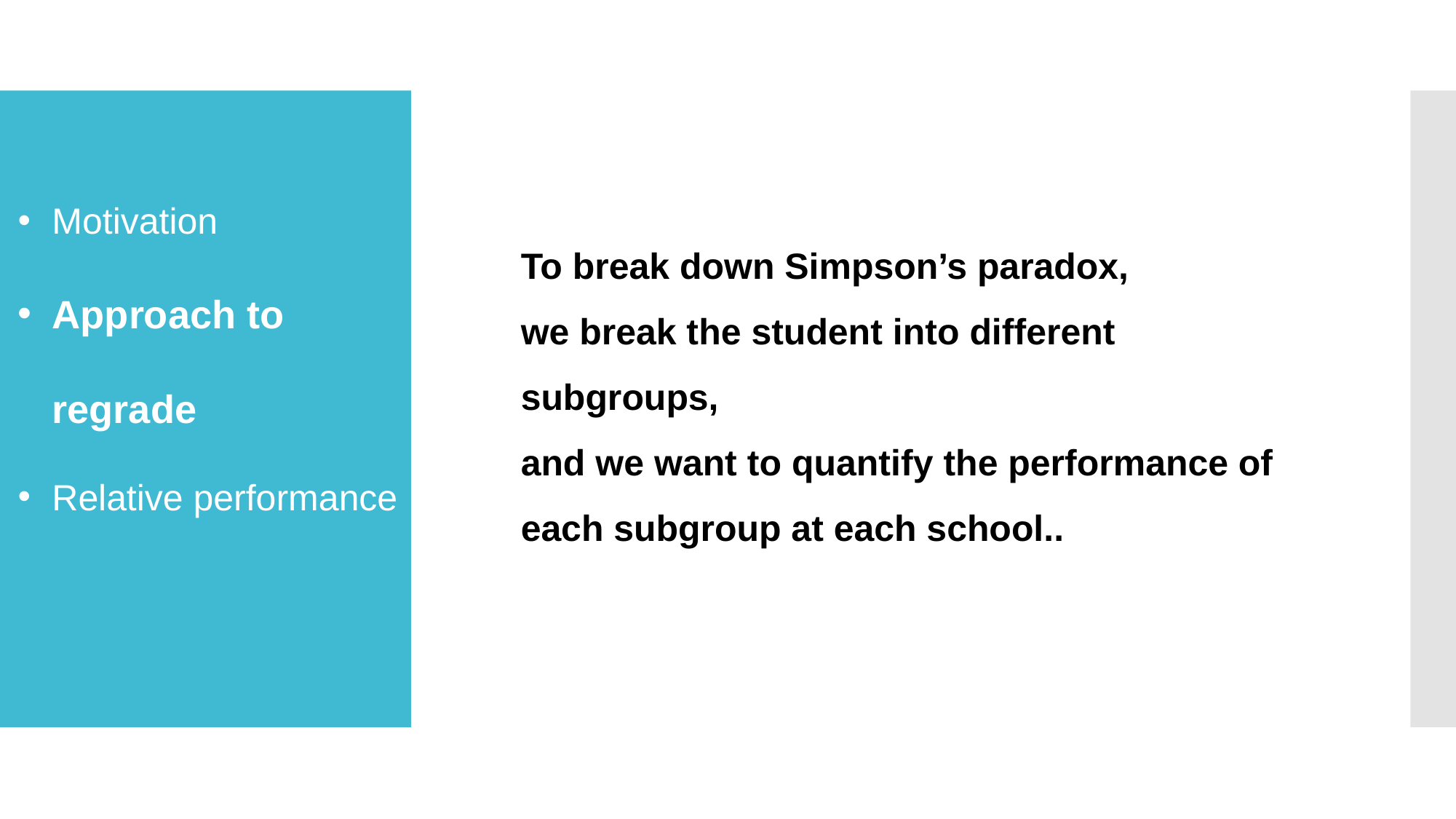

Motivation
Approach to regrade
Relative performance

To break down Simpson’s paradox,
we break the student into different subgroups,
and we want to quantify the performance of
each subgroup at each school..